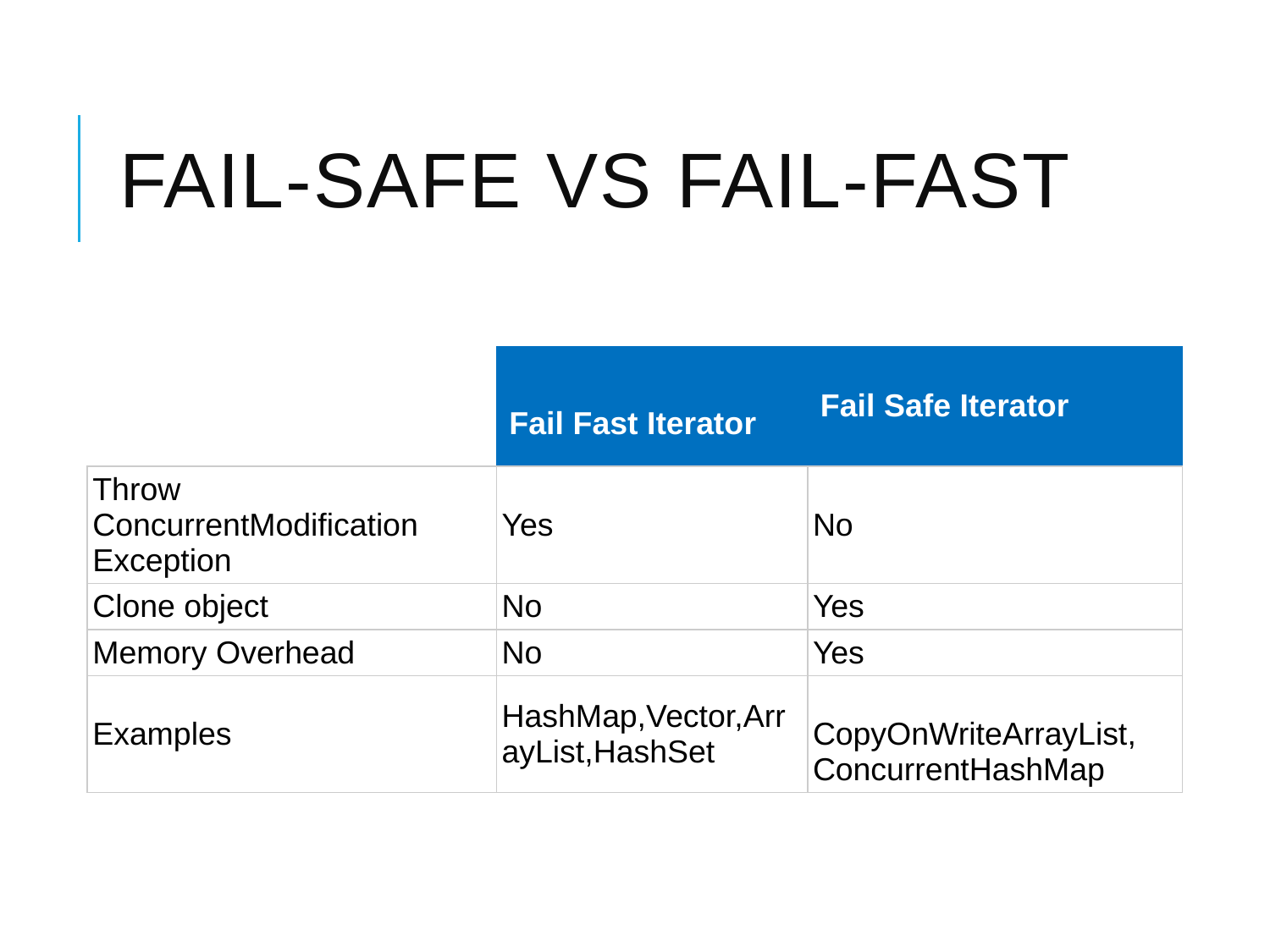

# Fail-Safe vs Fail-Fast
|  | Fail Fast Iterator | Fail Safe Iterator |
| --- | --- | --- |
| Throw ConcurrentModification Exception | Yes | No |
| Clone object | No | Yes |
| Memory Overhead | No | Yes |
| Examples | HashMap,Vector,ArrayList,HashSet | CopyOnWriteArrayList, ConcurrentHashMap |